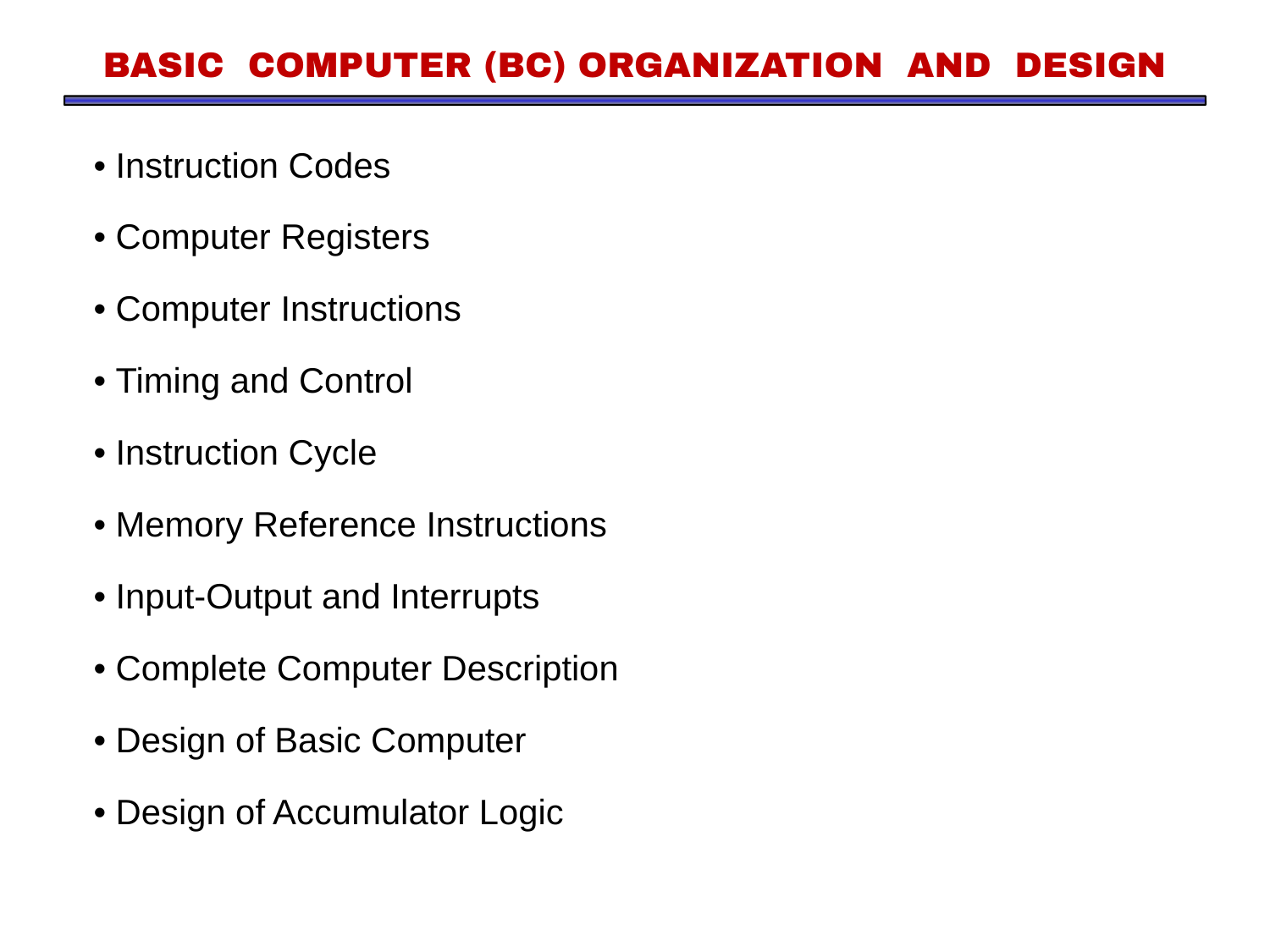

# BASIC  COMPUTER (BC) ORGANIZATION  AND  DESIGN
• Instruction Codes

• Computer Registers

• Computer Instructions

• Timing and Control

• Instruction Cycle

• Memory Reference Instructions

• Input-Output and Interrupts

• Complete Computer Description

• Design of Basic Computer

• Design of Accumulator Logic